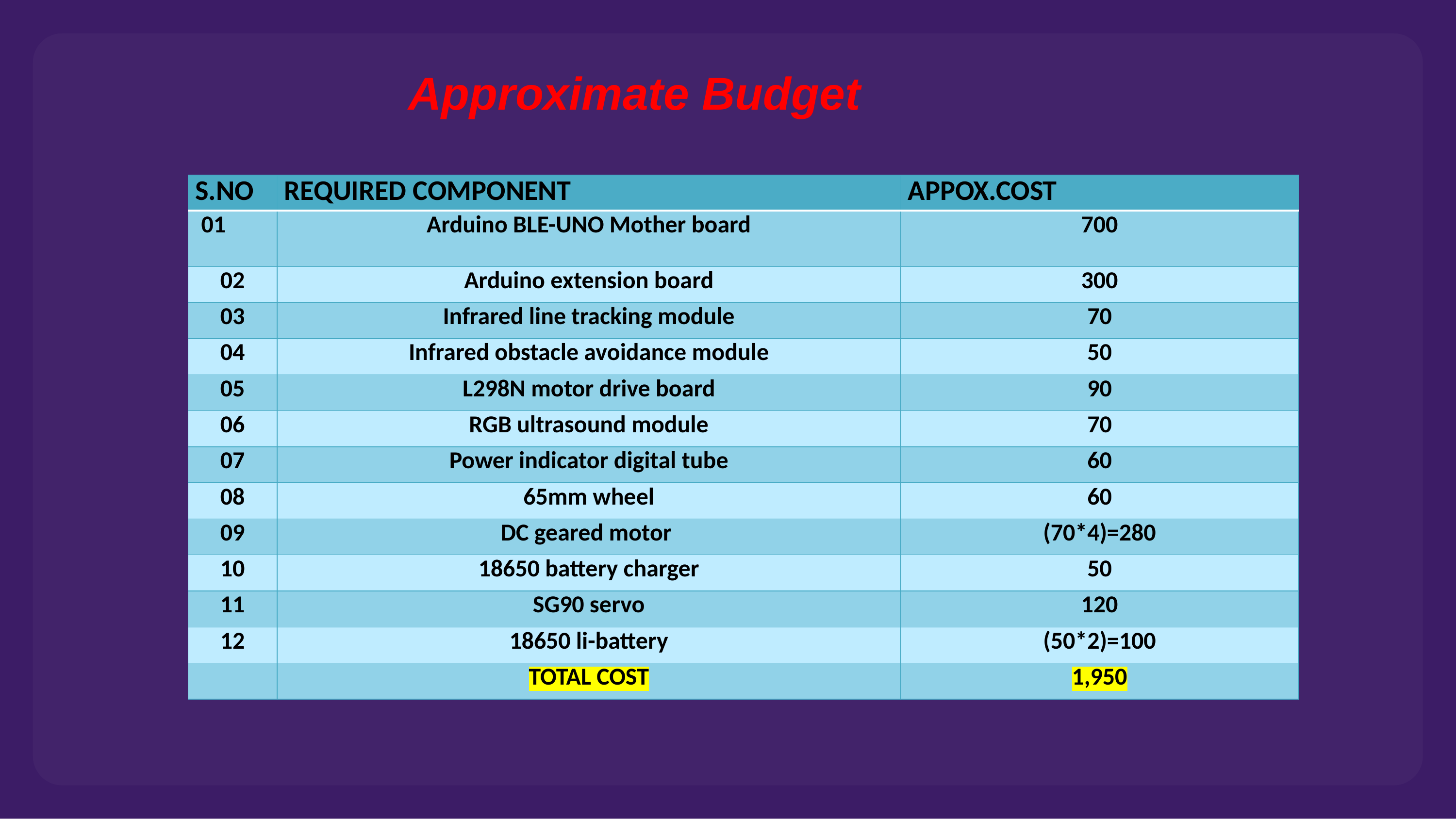

Approximate Budget

| S.NO | REQUIRED COMPONENT | APPOX.COST |
| --- | --- | --- |
| 01 | Arduino BLE-UNO Mother board | 700 |
| 02 | Arduino extension board | 300 |
| 03 | Infrared line tracking module | 70 |
| 04 | Infrared obstacle avoidance module | 50 |
| 05 | L298N motor drive board | 90 |
| 06 | RGB ultrasound module | 70 |
| 07 | Power indicator digital tube | 60 |
| 08 | 65mm wheel | 60 |
| 09 | DC geared motor | (70\*4)=280 |
| 10 | 18650 battery charger | 50 |
| 11 | SG90 servo | 120 |
| 12 | 18650 li-battery | (50\*2)=100 |
|  | TOTAL COST | 1,950 |